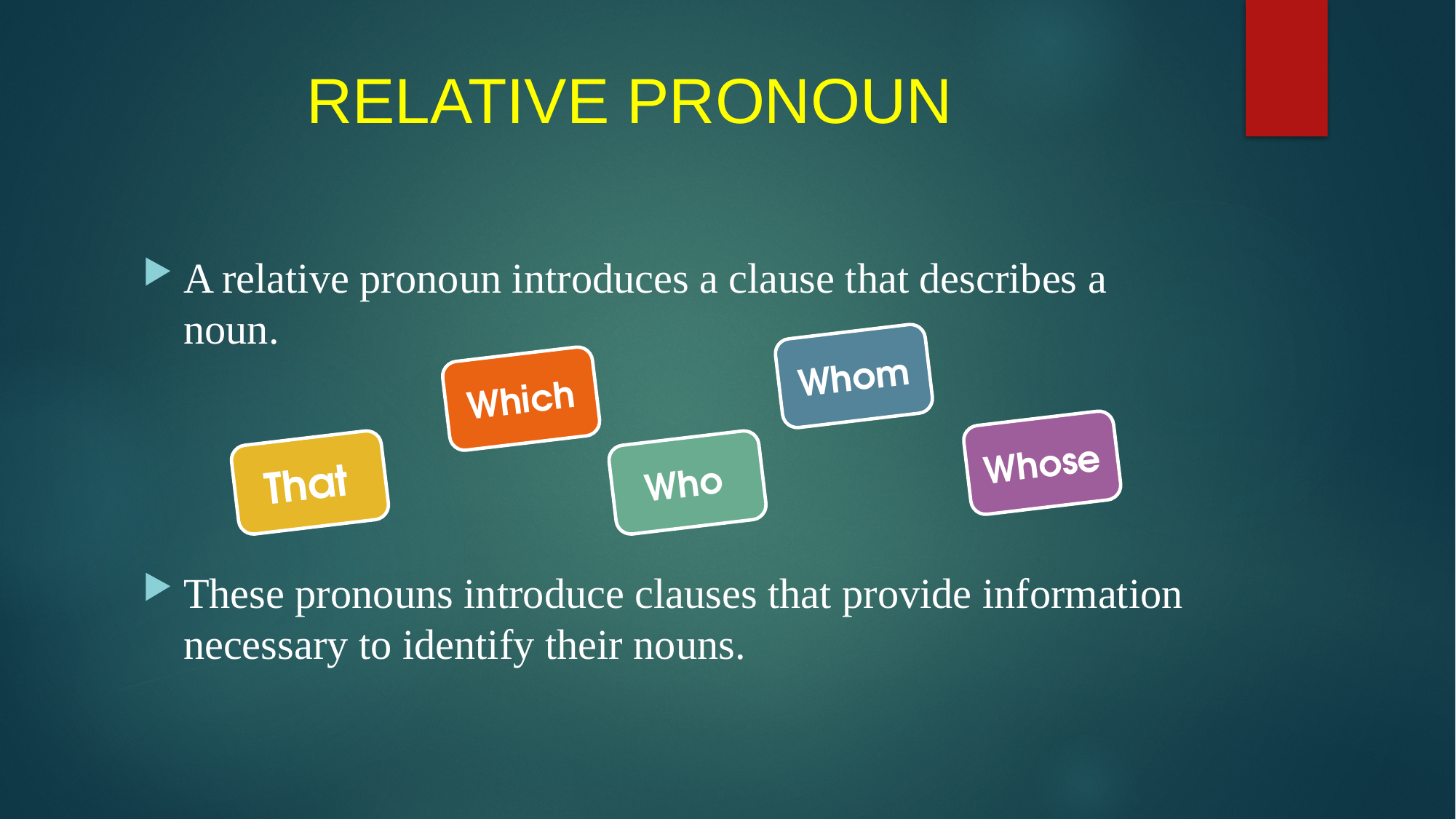

# RELATIVE PRONOUN
A relative pronoun introduces a clause that describes a noun.

These pronouns introduce clauses that provide information necessary to identify their nouns.
Whom
Which
Whose
That
Who